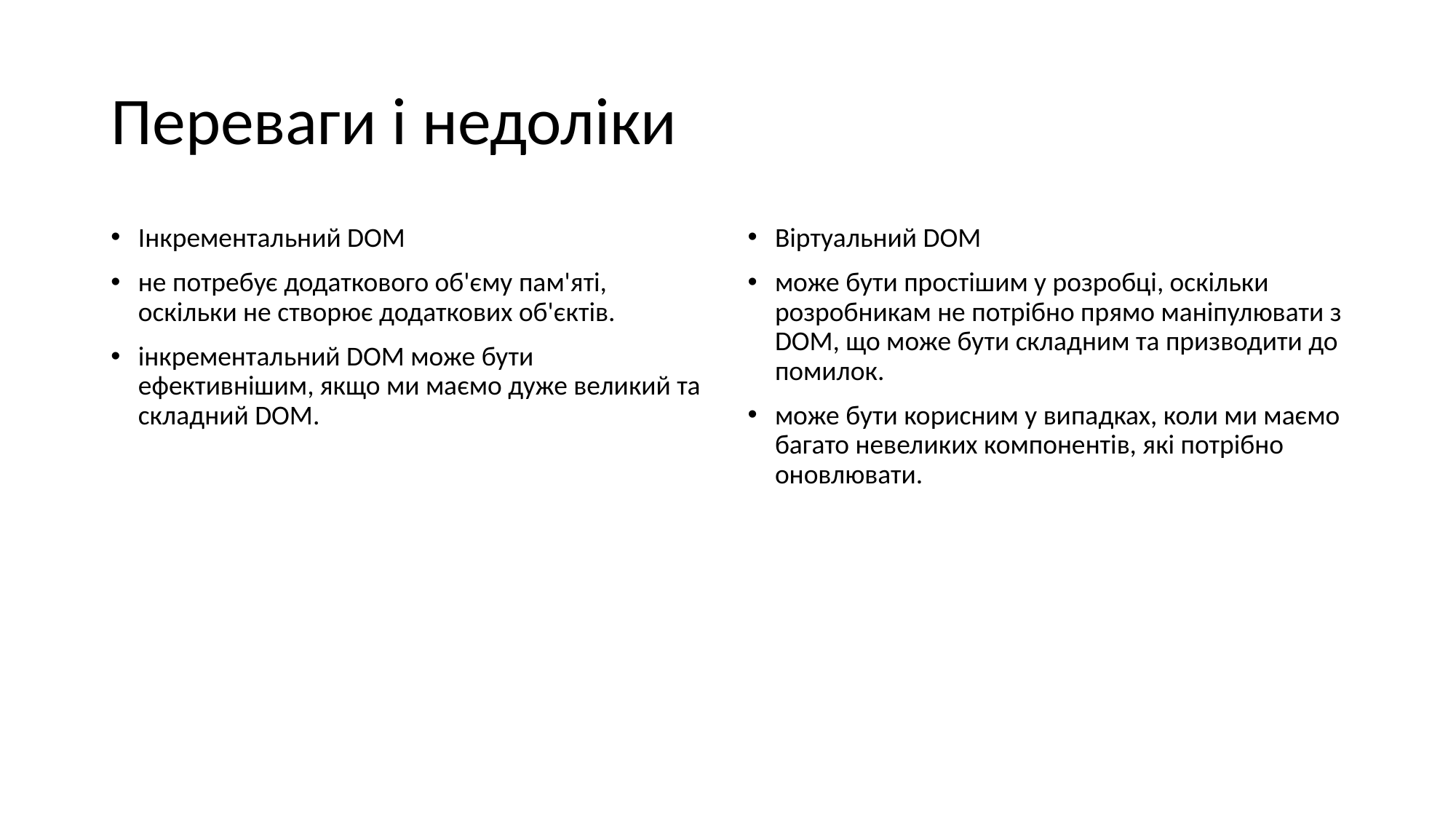

# Переваги і недоліки
Інкрементальний DOM
не потребує додаткового об'єму пам'яті, оскільки не створює додаткових об'єктів.
інкрементальний DOM може бути ефективнішим, якщо ми маємо дуже великий та складний DOM.
Віртуальний DOM
може бути простішим у розробці, оскільки розробникам не потрібно прямо маніпулювати з DOM, що може бути складним та призводити до помилок.
може бути корисним у випадках, коли ми маємо багато невеликих компонентів, які потрібно оновлювати.